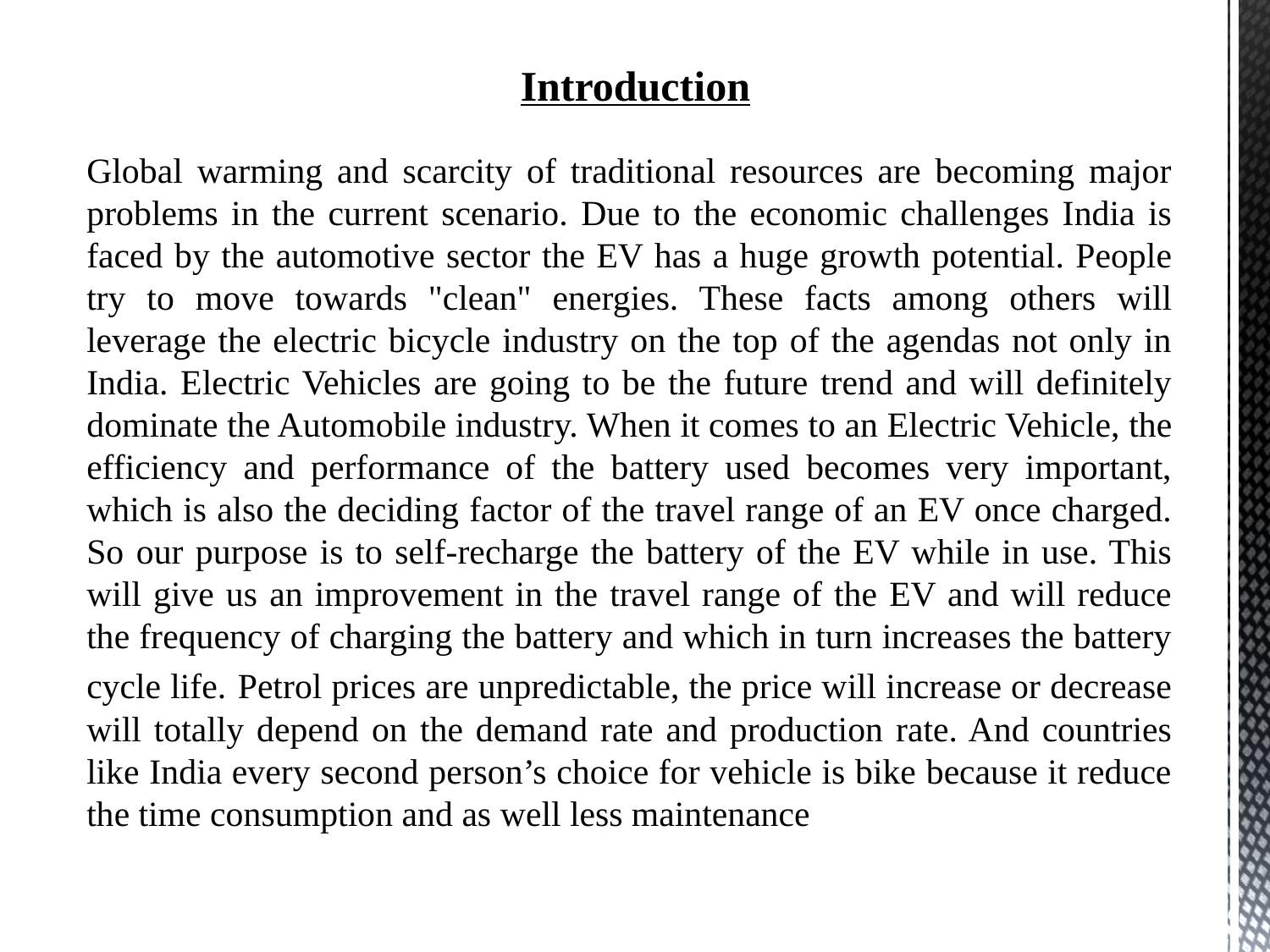

Introduction

Global warming and scarcity of traditional resources are becoming major problems in the current scenario. Due to the economic challenges India is faced by the automotive sector the EV has a huge growth potential. People try to move towards "clean" energies. These facts among others will leverage the electric bicycle industry on the top of the agendas not only in India. Electric Vehicles are going to be the future trend and will definitely dominate the Automobile industry. When it comes to an Electric Vehicle, the efficiency and performance of the battery used becomes very important, which is also the deciding factor of the travel range of an EV once charged. So our purpose is to self-recharge the battery of the EV while in use. This will give us an improvement in the travel range of the EV and will reduce the frequency of charging the battery and which in turn increases the battery cycle life. Petrol prices are unpredictable, the price will increase or decrease will totally depend on the demand rate and production rate. And countries like India every second person’s choice for vehicle is bike because it reduce the time consumption and as well less maintenance